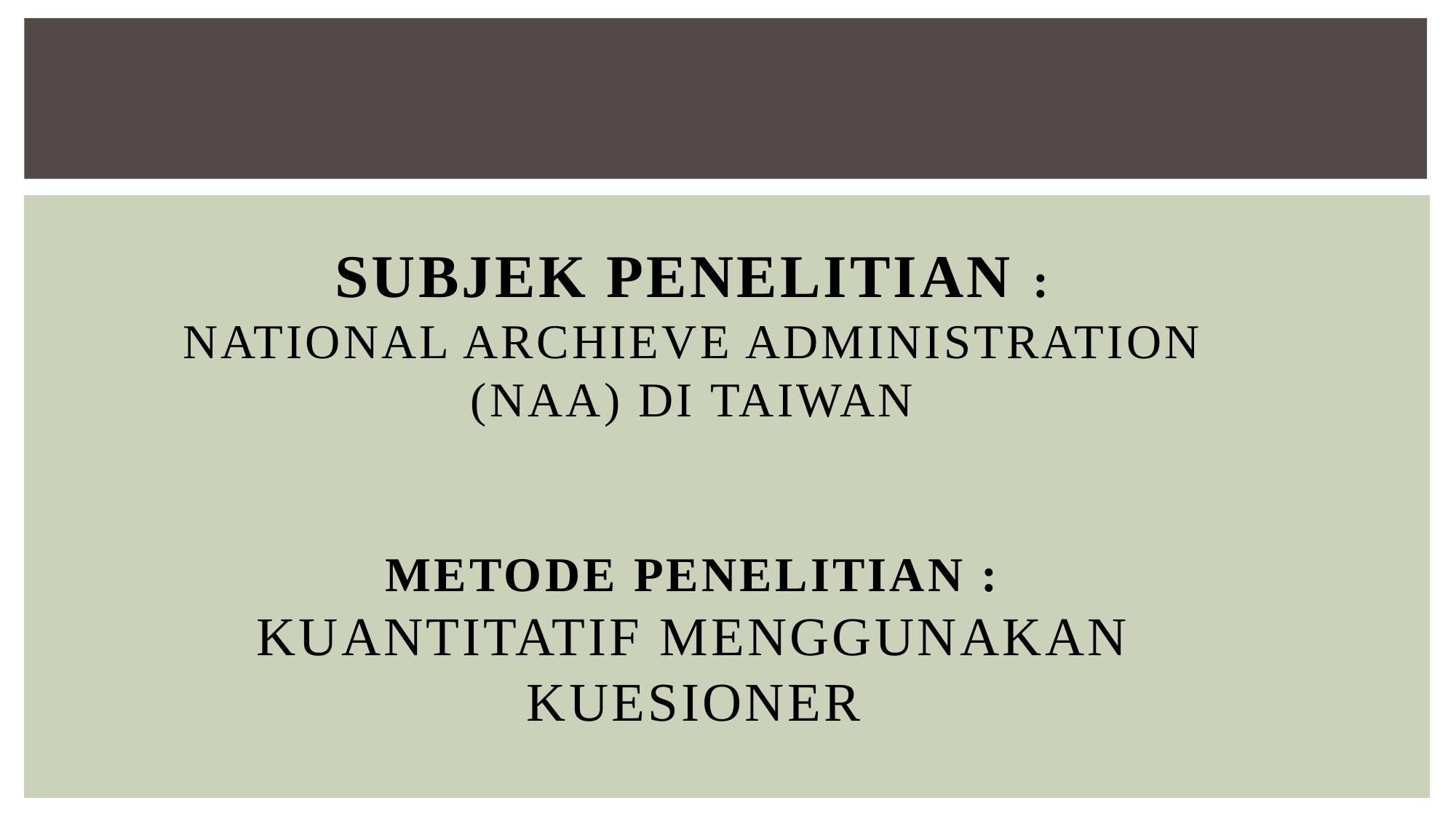

# Subjek Penelitian : National Archieve Administration (NAA) di Taiwan Metode Penelitian : Kuantitatif menggunakan kuesioner